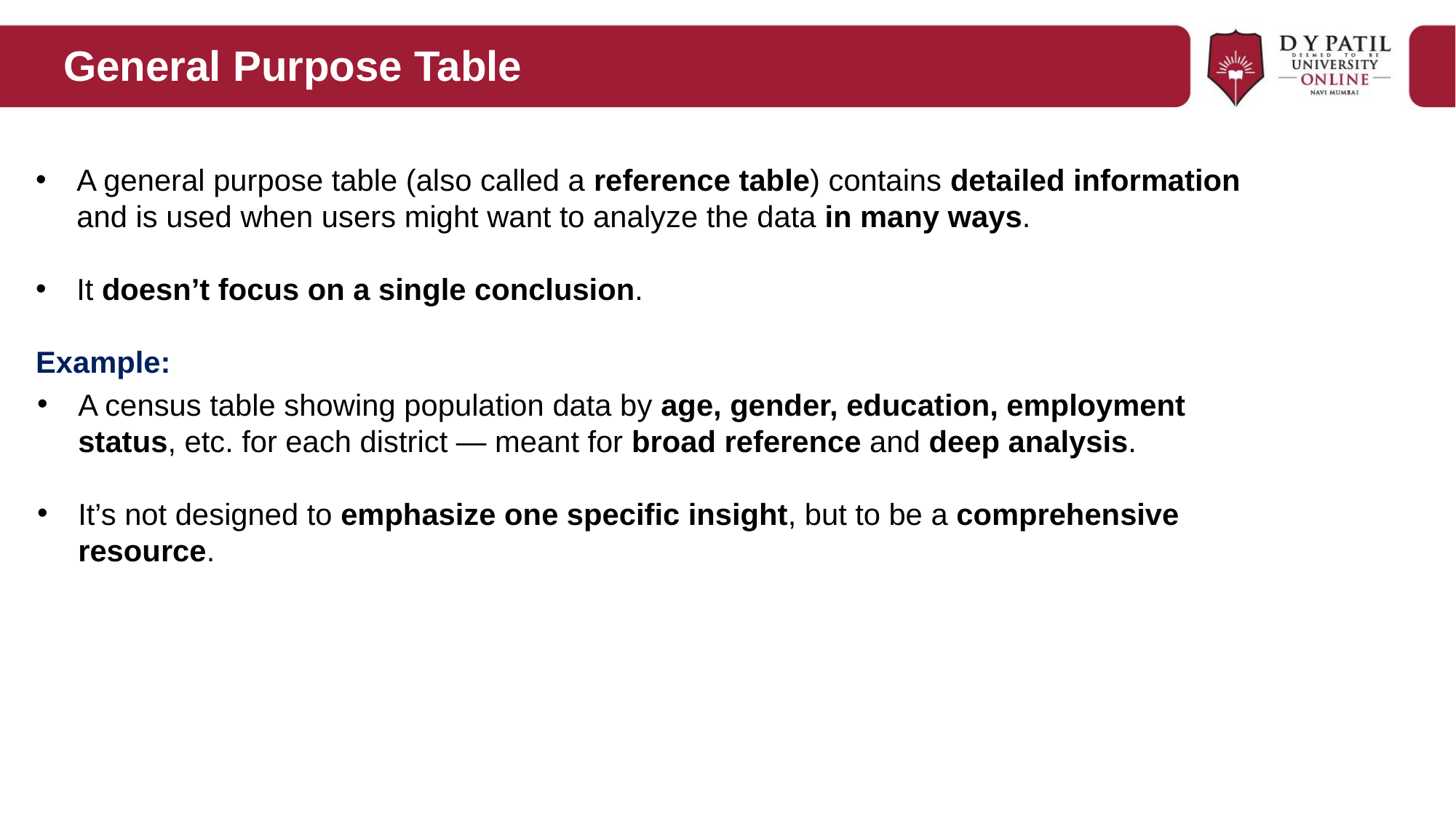

# General Purpose Table
A general purpose table (also called a reference table) contains detailed information and is used when users might want to analyze the data in many ways.

It doesn’t focus on a single conclusion.

Example:
A census table showing population data by age, gender, education, employment status, etc. for each district — meant for broad reference and deep analysis.

It’s not designed to emphasize one specific insight, but to be a comprehensive resource.